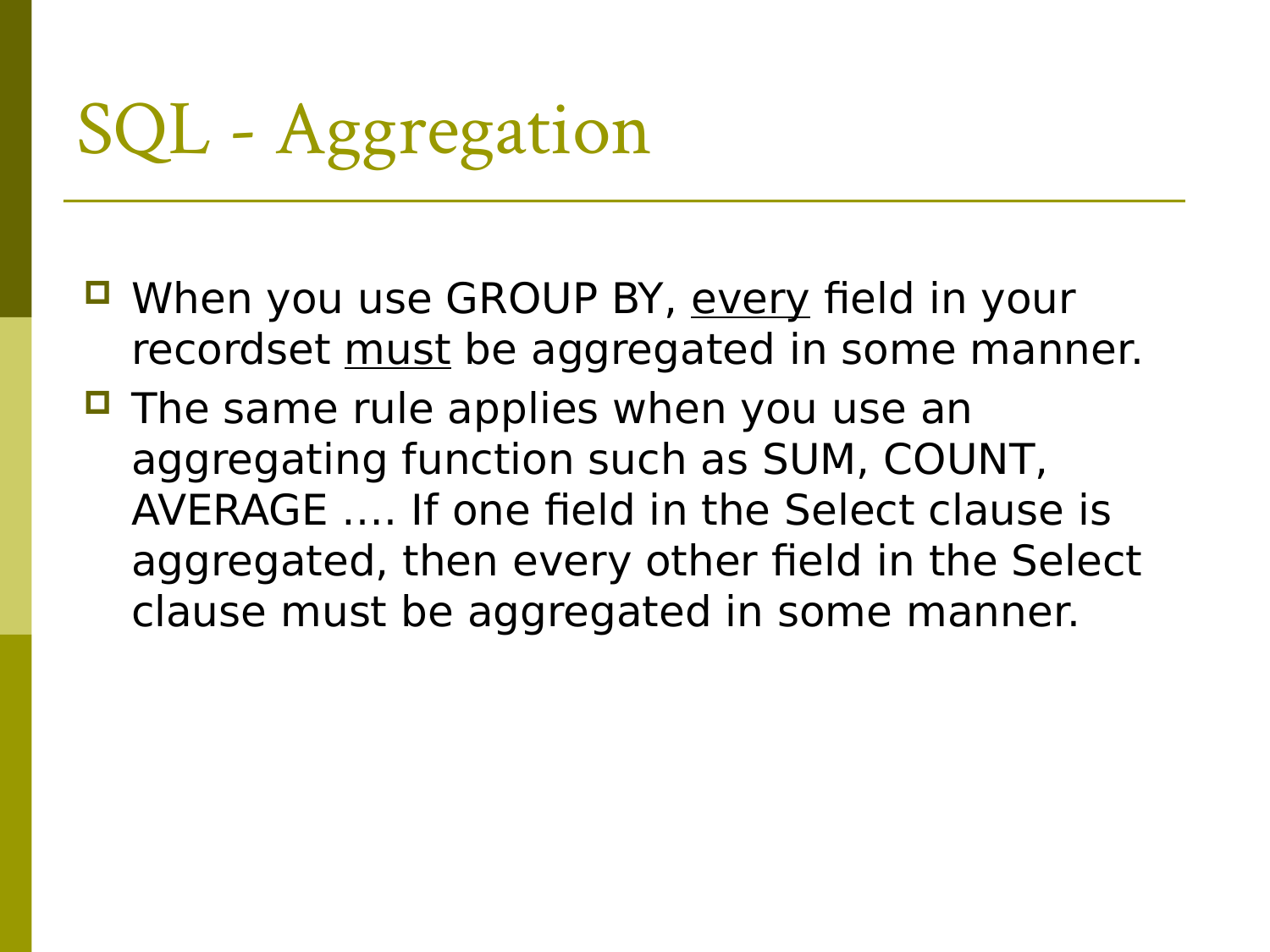

# SQL - Aggregation
When you use GROUP BY, every field in your recordset must be aggregated in some manner.
The same rule applies when you use an aggregating function such as SUM, COUNT, AVERAGE …. If one field in the Select clause is aggregated, then every other field in the Select clause must be aggregated in some manner.